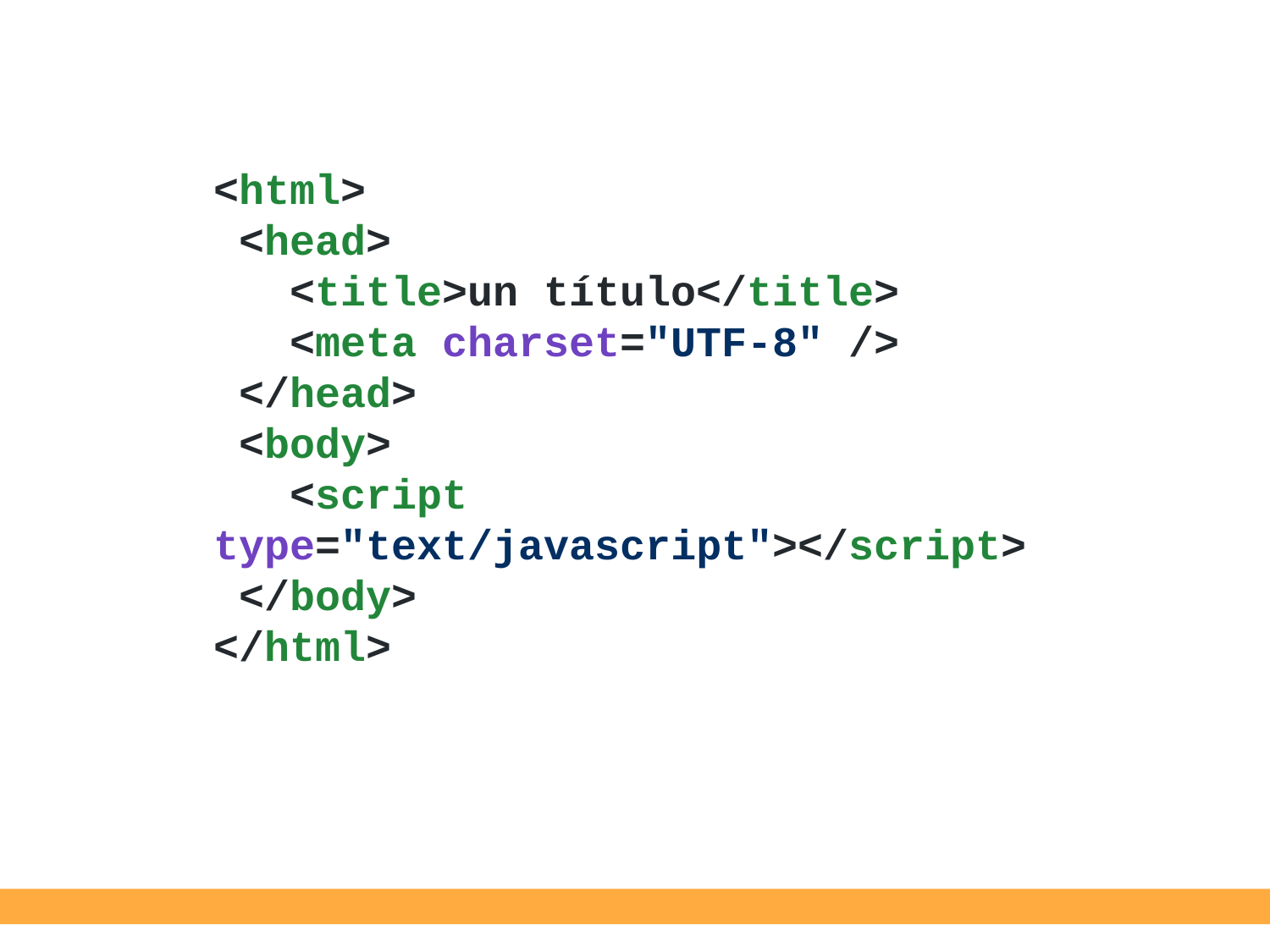

<html>
 <head>
   <title>un título</title>
   <meta charset="UTF-8" />
 </head>
 <body>
   <script type="text/javascript"></script>
 </body>
</html>